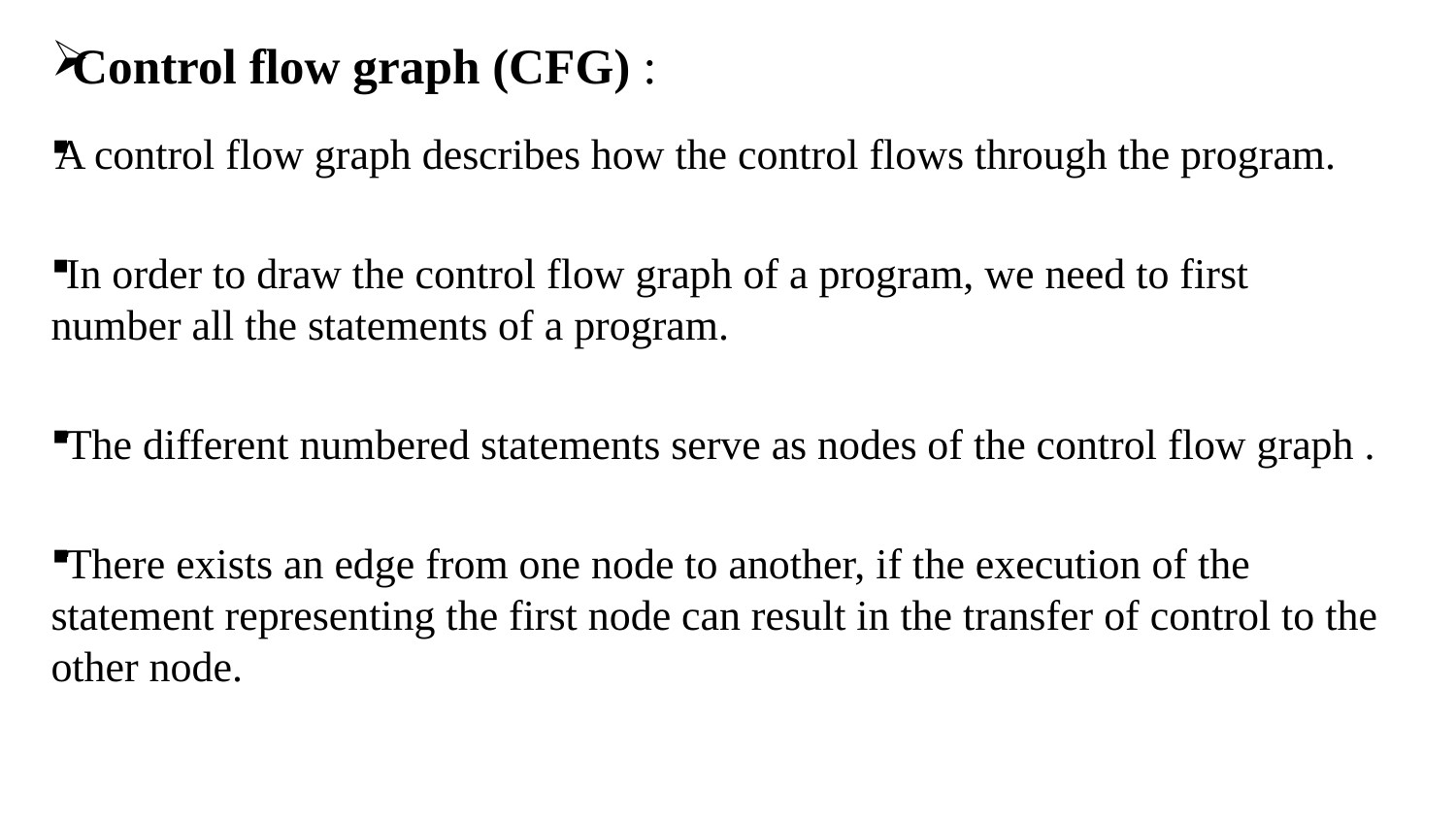

Control flow graph (CFG) :

A control flow graph describes how the control flows through the program.

 In order to draw the control flow graph of a program, we need to first
number all the statements of a program.

 The different numbered statements serve as nodes of the control flow graph .

 There exists an edge from one node to another, if the execution of the statement representing the first node can result in the transfer of control to the other node.